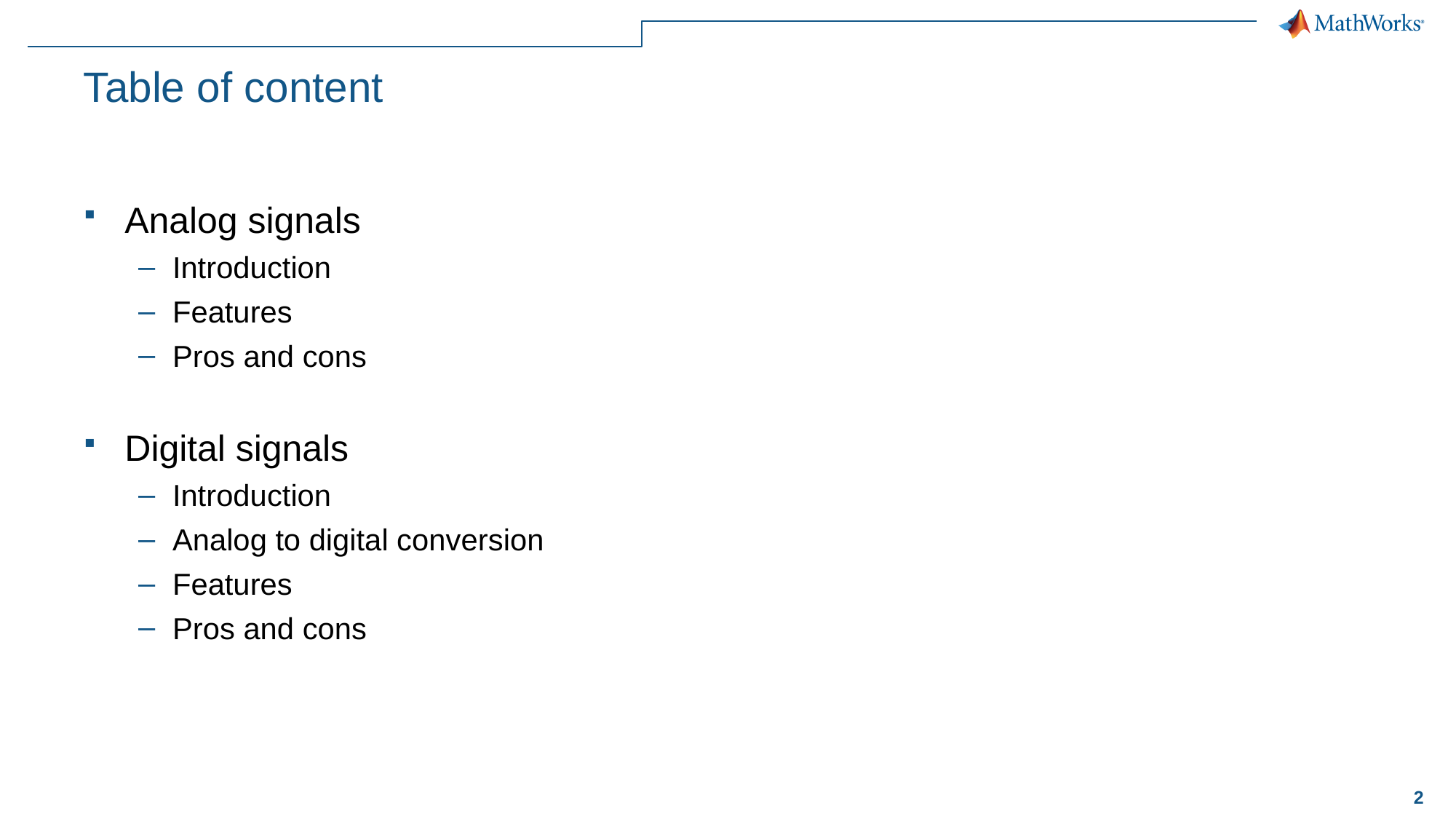

# Table of content
Analog signals
Introduction
Features
Pros and cons

Digital signals
Introduction
Analog to digital conversion
Features
Pros and cons